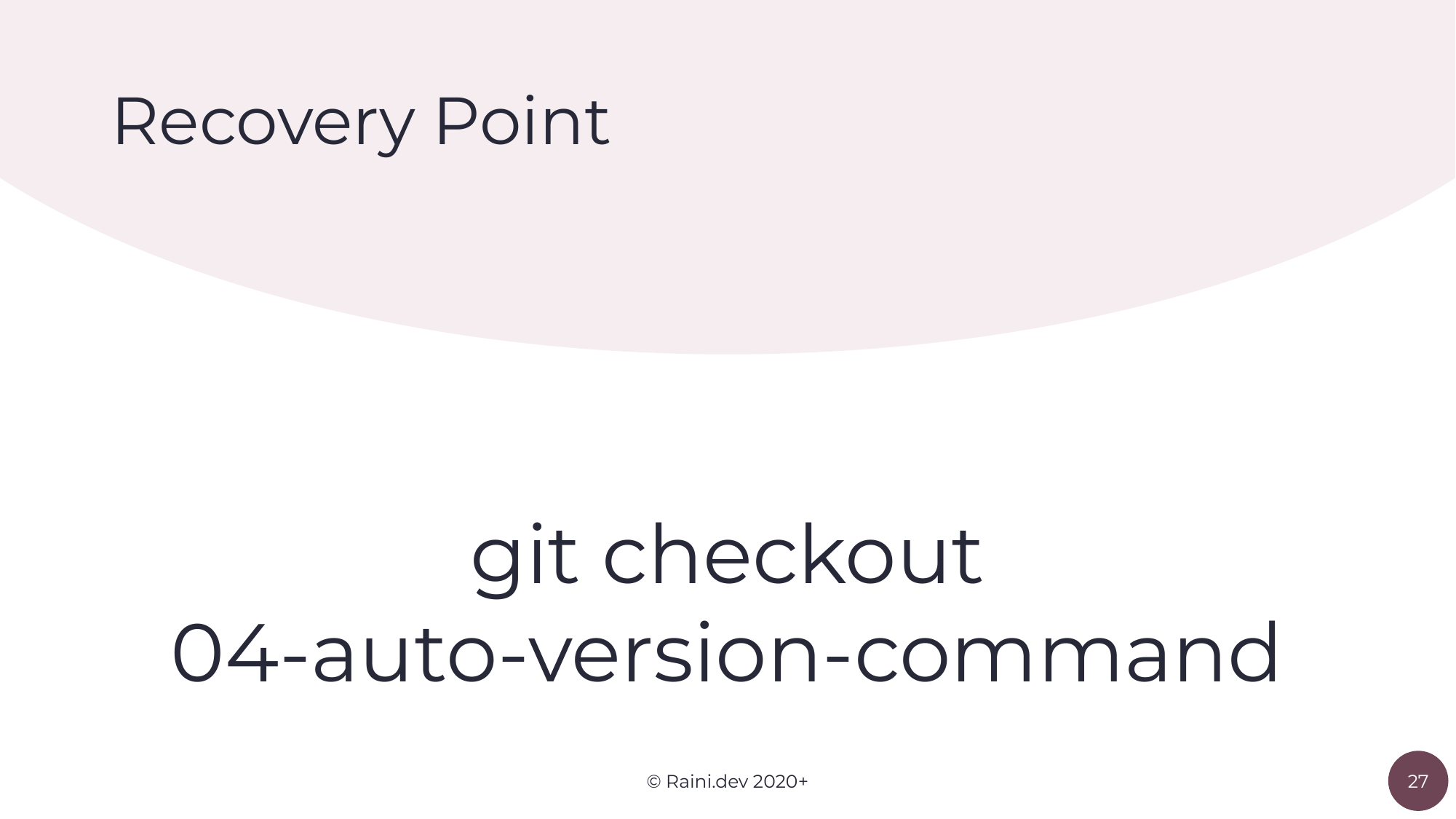

# Recovery Point
git checkout
04-auto-version-command
© Raini.dev 2020+
27